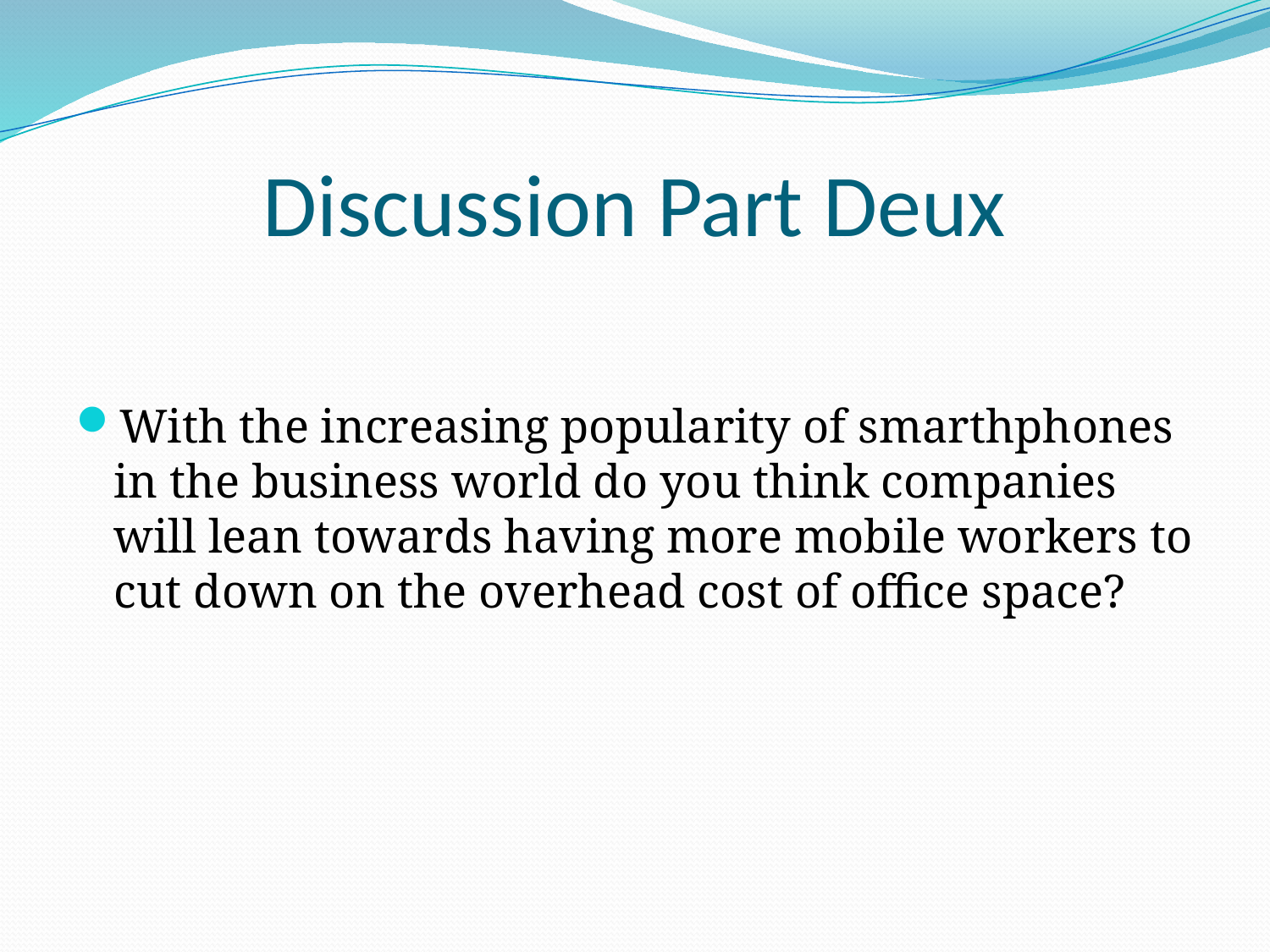

# Discussion Part Deux
With the increasing popularity of smarthphones in the business world do you think companies will lean towards having more mobile workers to cut down on the overhead cost of office space?